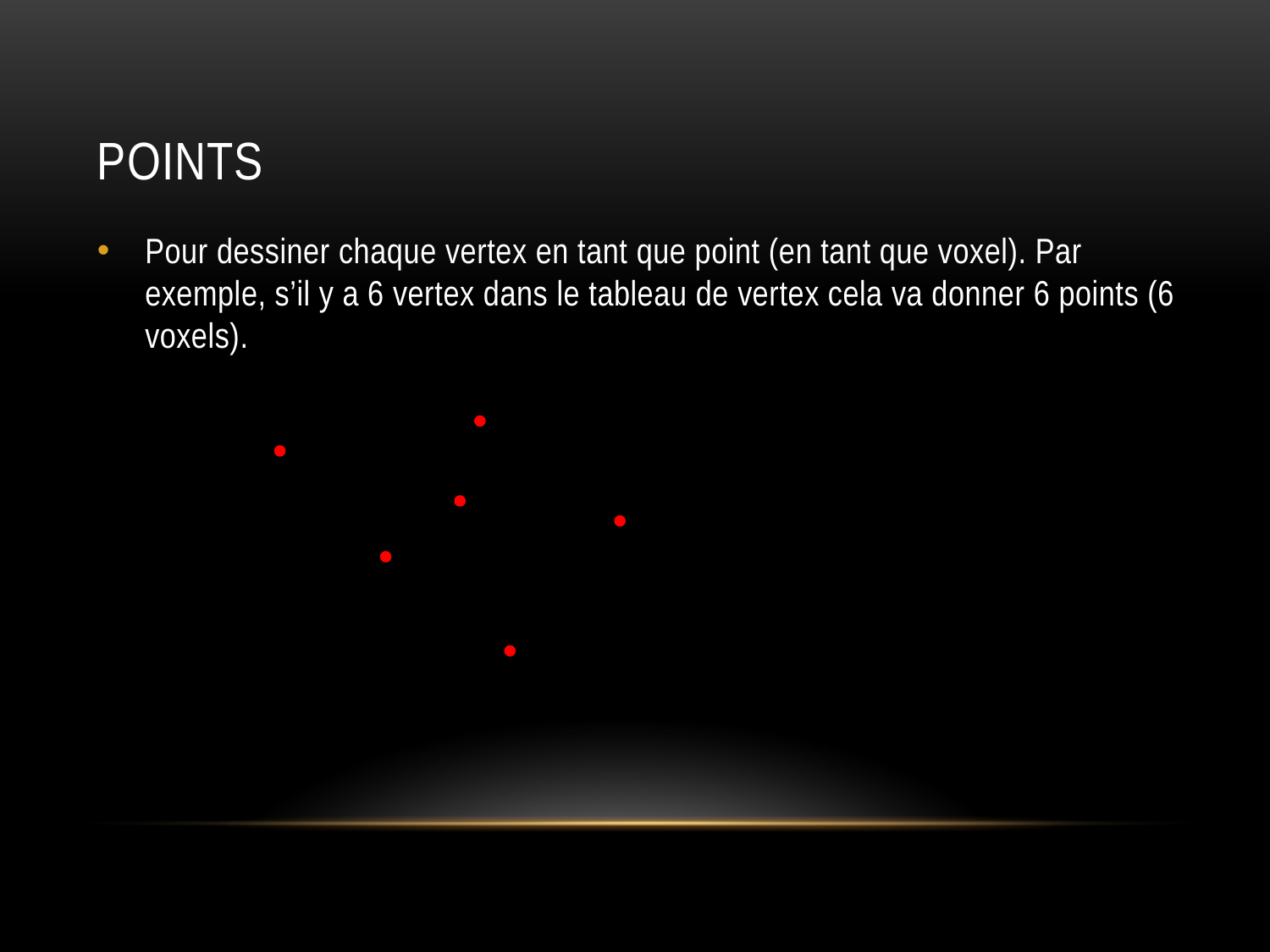

# POINTS
Pour dessiner chaque vertex en tant que point (en tant que voxel). Par exemple, s’il y a 6 vertex dans le tableau de vertex cela va donner 6 points (6 voxels).